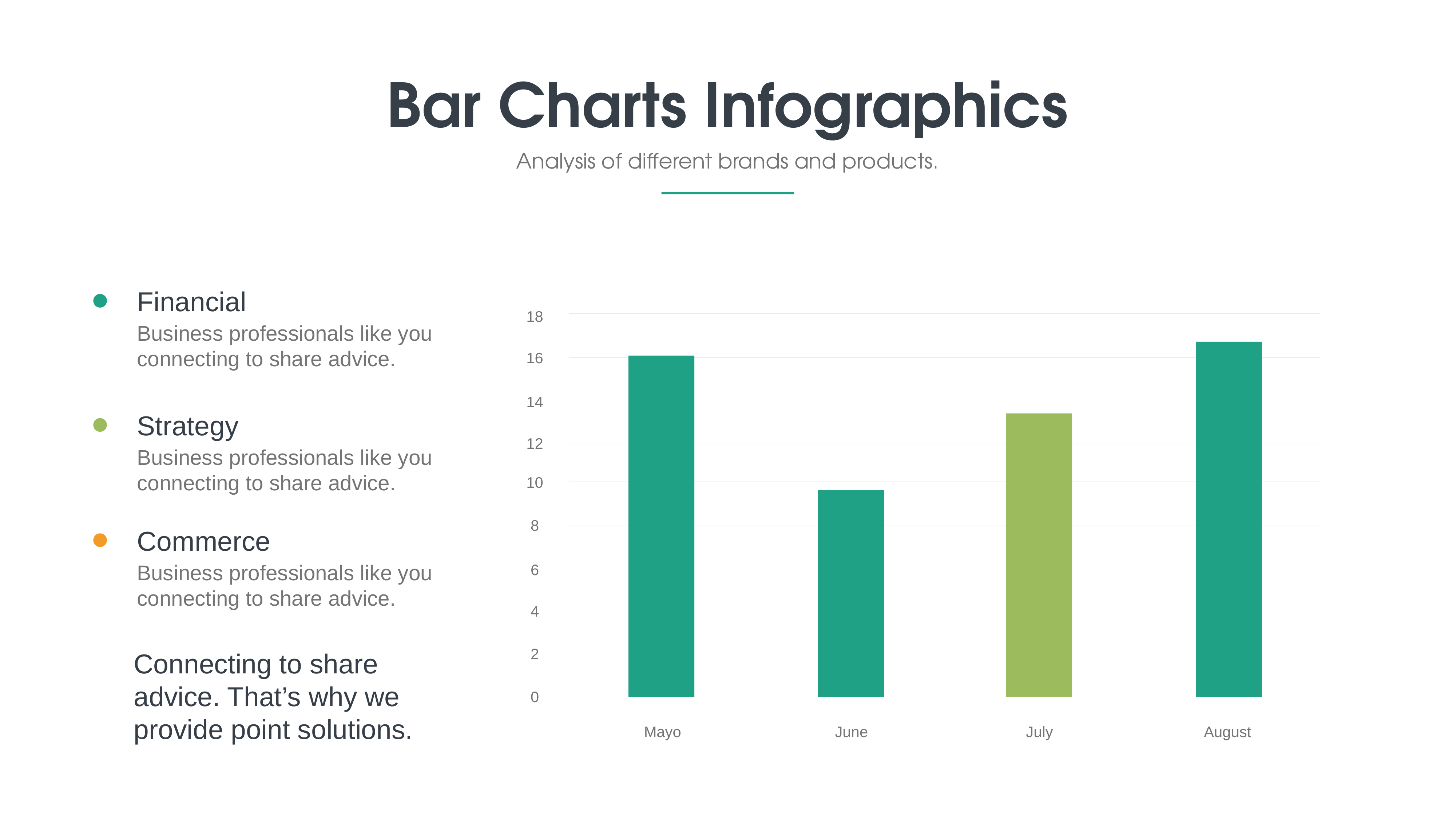

Bar Charts Infographics
Analysis of different brands and products.

Financial

Business professionals like you connecting to share advice.
18

16

14
Strategy

Business professionals like you connecting to share advice.

12
10

8
Commerce

Business professionals like you connecting to share advice.
6
4
2
Connecting to share advice. That’s why we provide point solutions.
0
Mayo
June
July
August